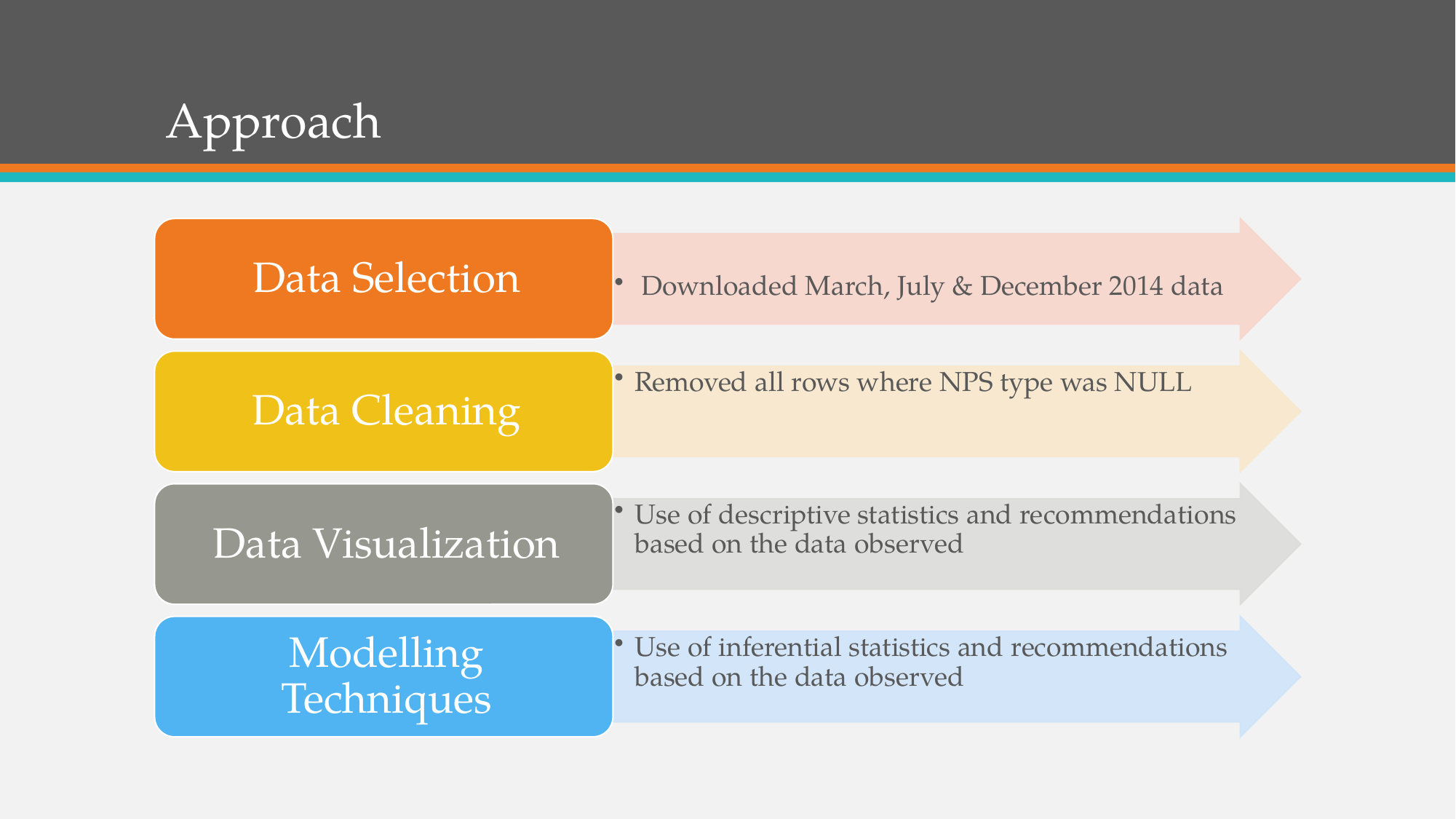

# Approach

 Downloaded March, July & December 2014 data
Data Selection
Removed all rows where NPS type was NULL
Data Cleaning
Use of descriptive statistics and recommendations based on the data observed
Data Visualization
Use of inferential statistics and recommendations based on the data observed
Modelling Techniques